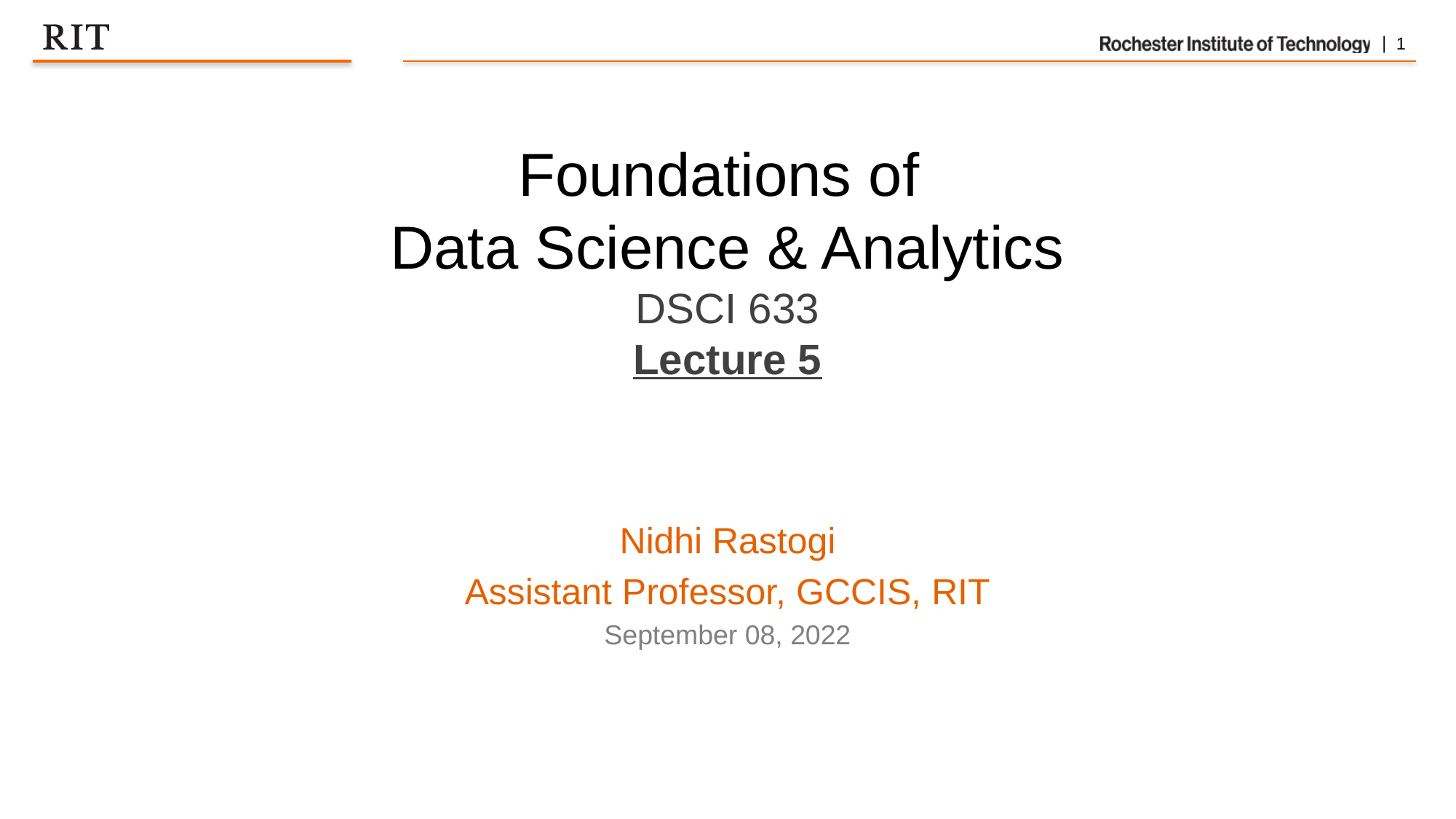

Foundations of
Data Science & Analytics
DSCI 633
Lecture 5
Nidhi Rastogi
Assistant Professor, GCCIS, RIT
September 08, 2022